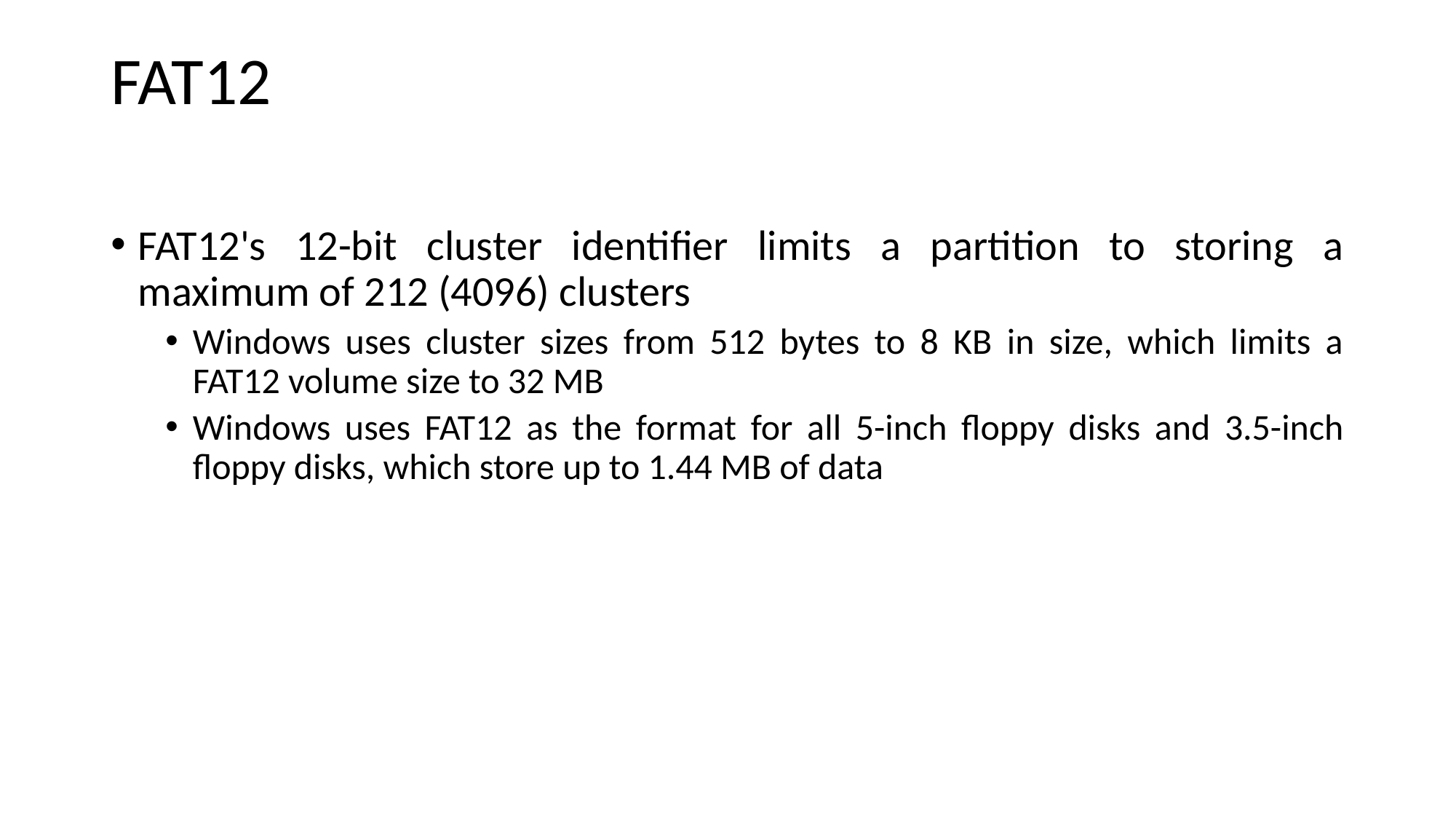

# FAT12
FAT12's 12-bit cluster identifier limits a partition to storing a maximum of 212 (4096) clusters
Windows uses cluster sizes from 512 bytes to 8 KB in size, which limits a FAT12 volume size to 32 MB
Windows uses FAT12 as the format for all 5-inch floppy disks and 3.5-inch floppy disks, which store up to 1.44 MB of data